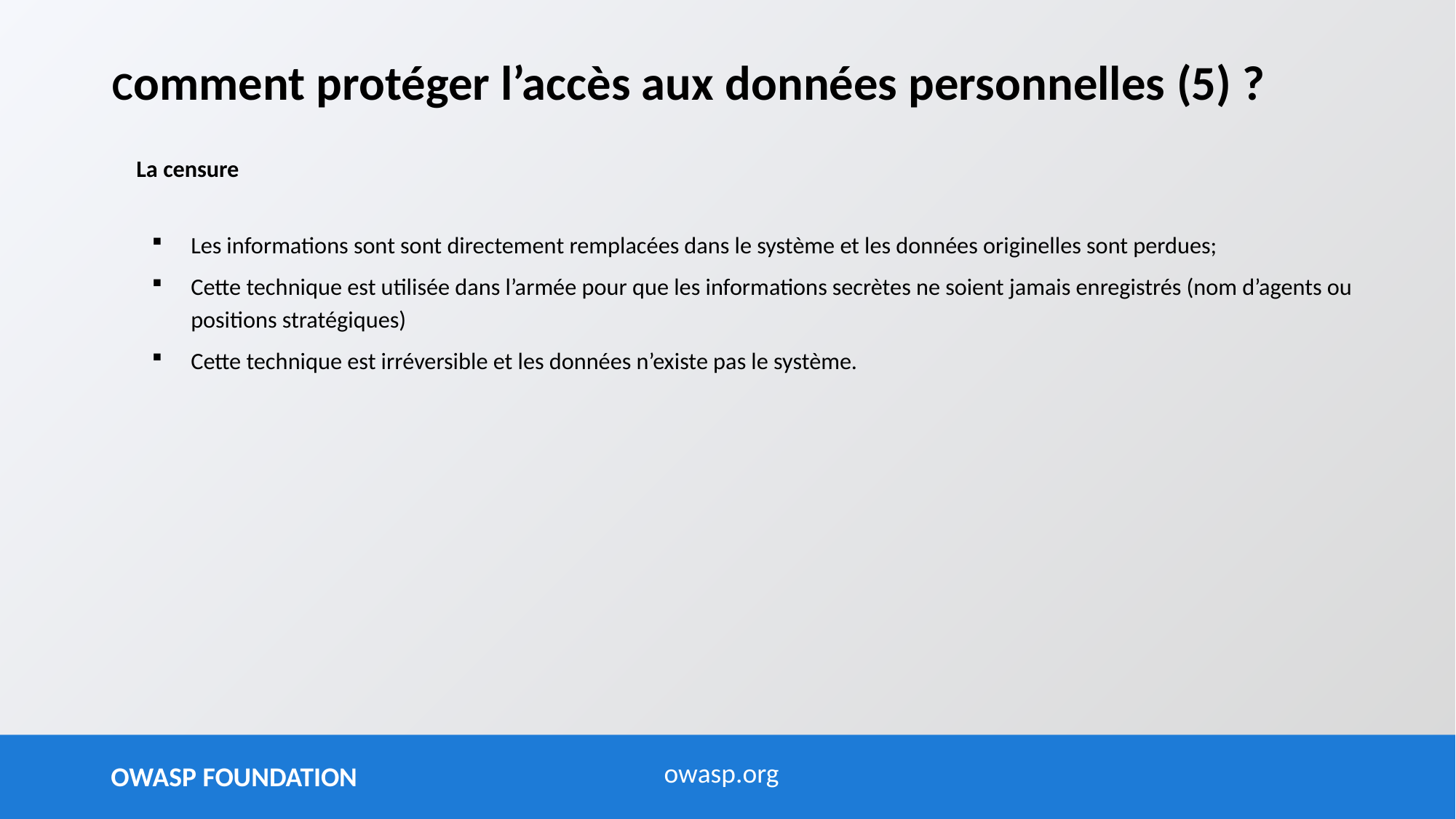

# Comment protéger l’accès aux données personnelles (5) ?
La censure

Les informations sont sont directement remplacées dans le système et les données originelles sont perdues;
Cette technique est utilisée dans l’armée pour que les informations secrètes ne soient jamais enregistrés (nom d’agents ou positions stratégiques)
Cette technique est irréversible et les données n’existe pas le système.